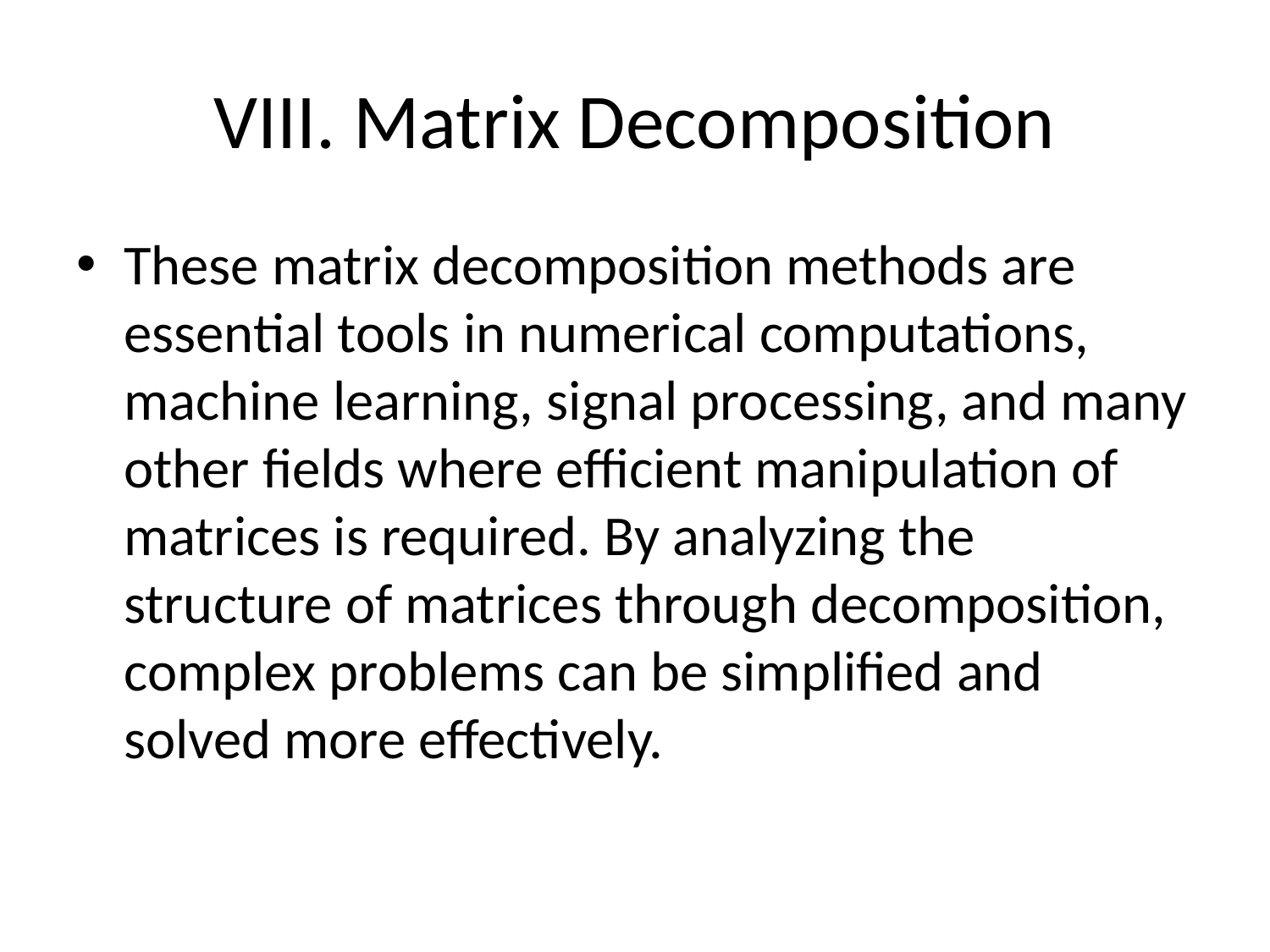

# VIII. Matrix Decomposition
These matrix decomposition methods are essential tools in numerical computations, machine learning, signal processing, and many other fields where efficient manipulation of matrices is required. By analyzing the structure of matrices through decomposition, complex problems can be simplified and solved more effectively.